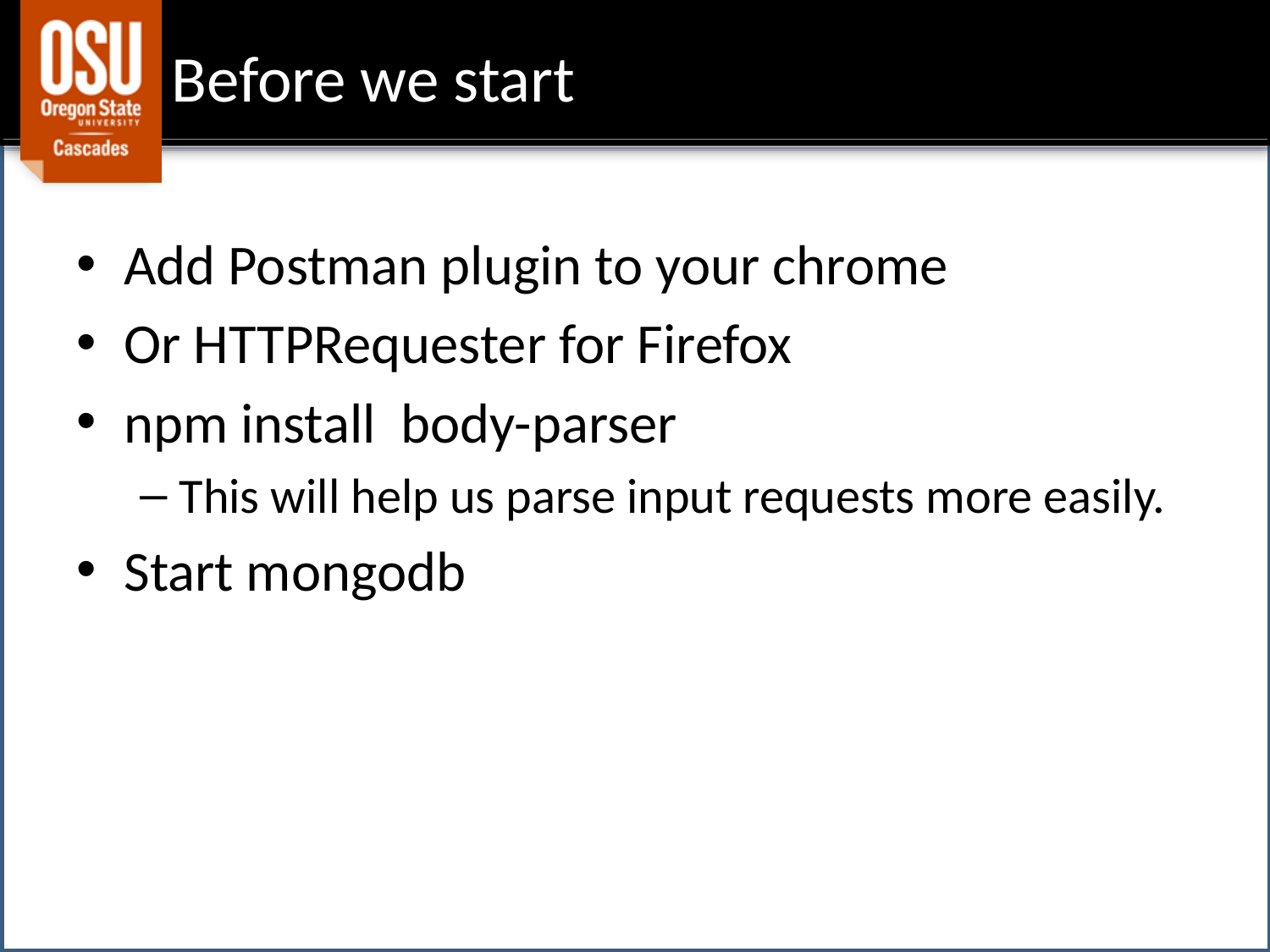

# Before we start
Add Postman plugin to your chrome
Or HTTPRequester for Firefox
npm install  body-parser
This will help us parse input requests more easily.
Start mongodb